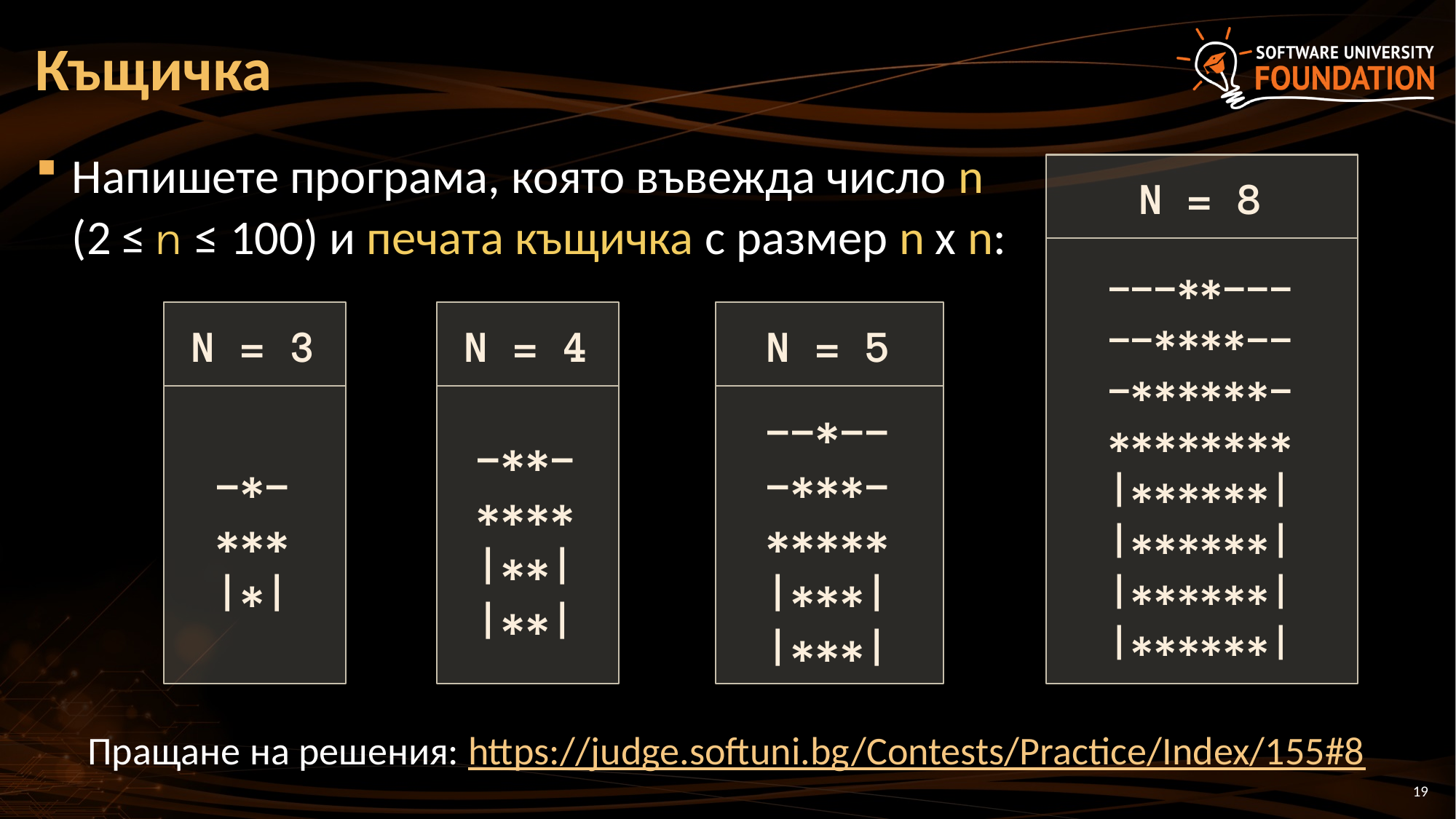

# Къщичка
Напишете програма, която въвежда число n (2 ≤ n ≤ 100) и печата къщичка с размер n x n:
N = 8
---**---
--****--
-******-
********
|******|
|******|
|******|
|******|
N = 3
N = 4
N = 5
-*-
***
|*|
-**-
****
|**|
|**|
--*--
-***-
*****
|***|
|***|
Пращане на решения: https://judge.softuni.bg/Contests/Practice/Index/155#8
19